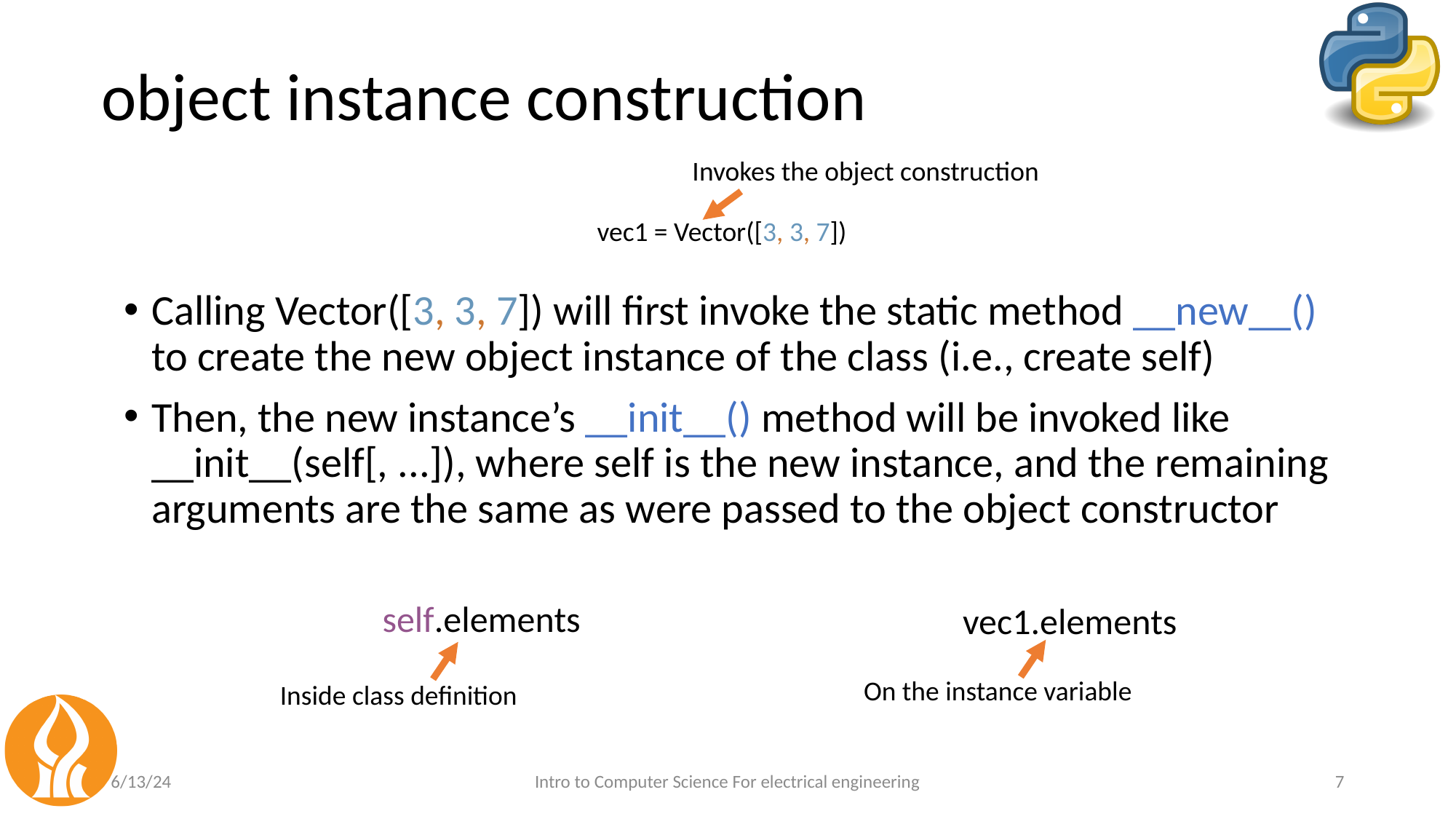

# object instance construction
Invokes the object construction
vec1 = Vector([3, 3, 7])
Calling Vector([3, 3, 7]) will first invoke the static method __new__() to create the new object instance of the class (i.e., create self)
Then, the new instance’s __init__() method will be invoked like __init__(self[, ...]), where self is the new instance, and the remaining arguments are the same as were passed to the object constructor
self.elements
vec1.elements
On the instance variable
Inside class definition
6/13/24
Intro to Computer Science For electrical engineering
7